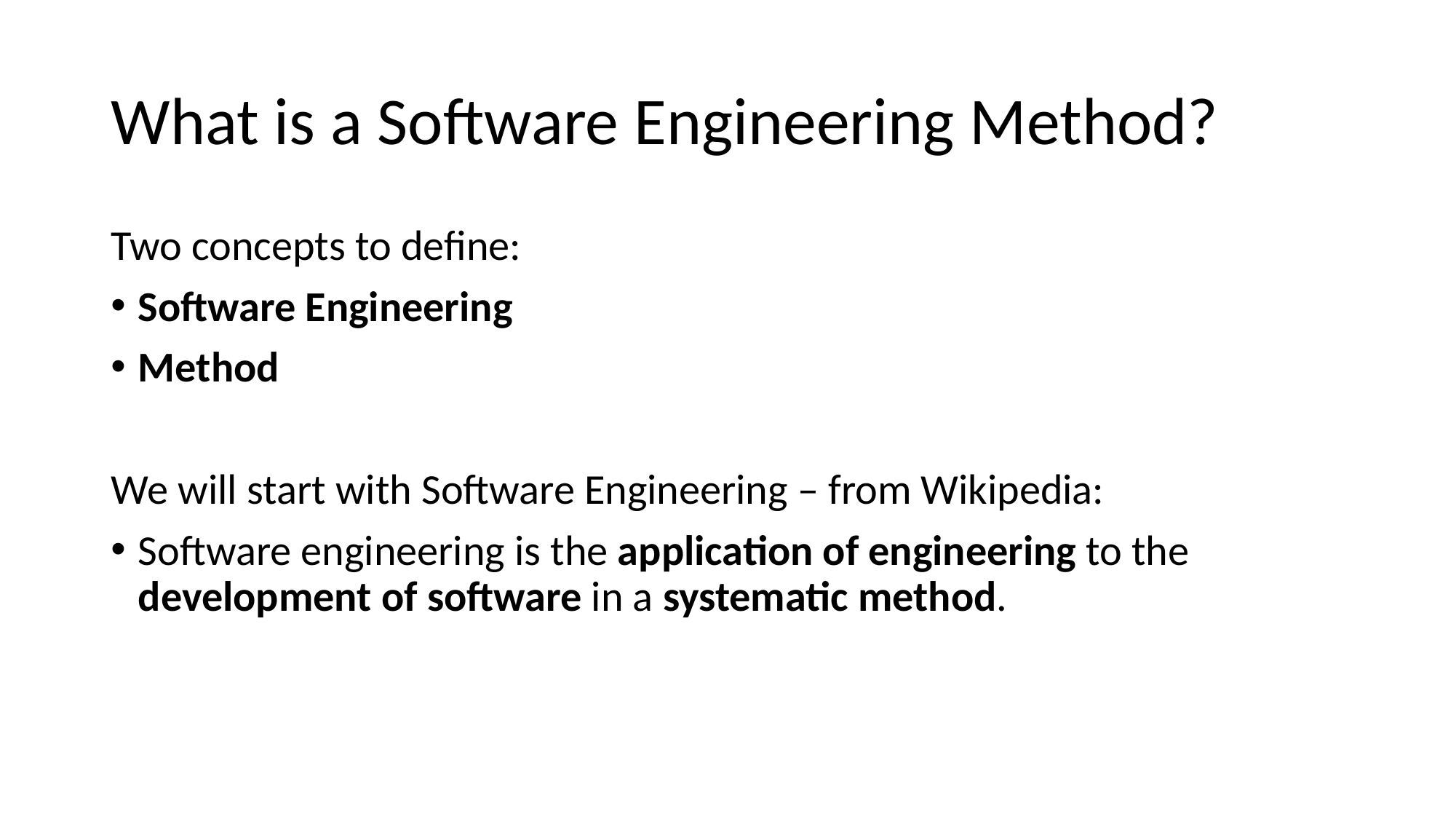

# What is a Software Engineering Method?
Two concepts to define:
Software Engineering
Method

We will start with Software Engineering – from Wikipedia:
Software engineering is the application of engineering to the development of software in a systematic method.